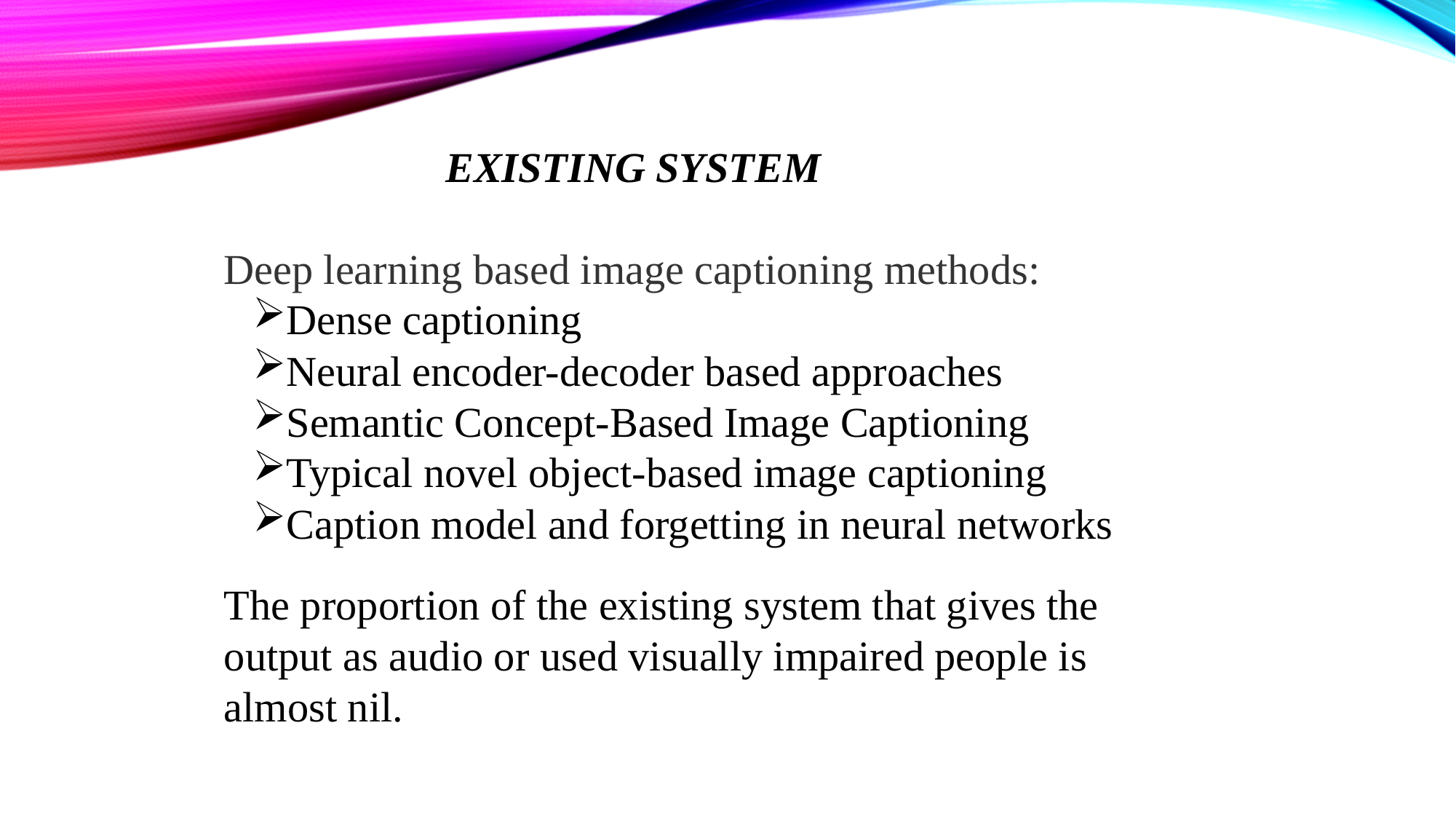

EXISTING SYSTEM

Deep learning based image captioning methods:
Dense captioning
Neural encoder-decoder based approaches
Semantic Concept-Based Image Captioning
Typical novel object-based image captioning
Caption model and forgetting in neural networks
The proportion of the existing system that gives the output as audio or used visually impaired people is almost nil.